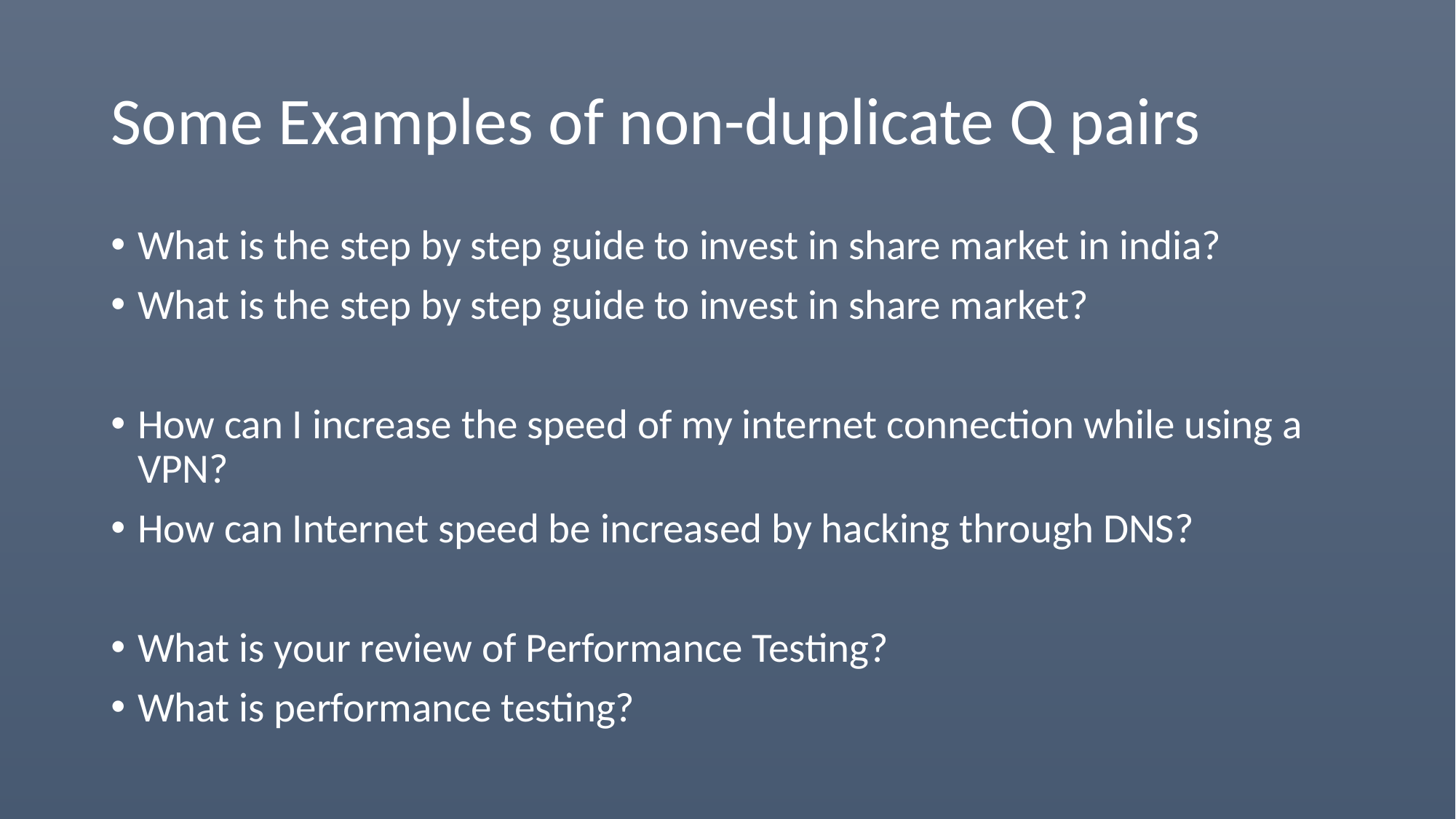

# Some Examples of non-duplicate Q pairs
What is the step by step guide to invest in share market in india?
What is the step by step guide to invest in share market?

How can I increase the speed of my internet connection while using a VPN?
How can Internet speed be increased by hacking through DNS?

What is your review of Performance Testing?
What is performance testing?